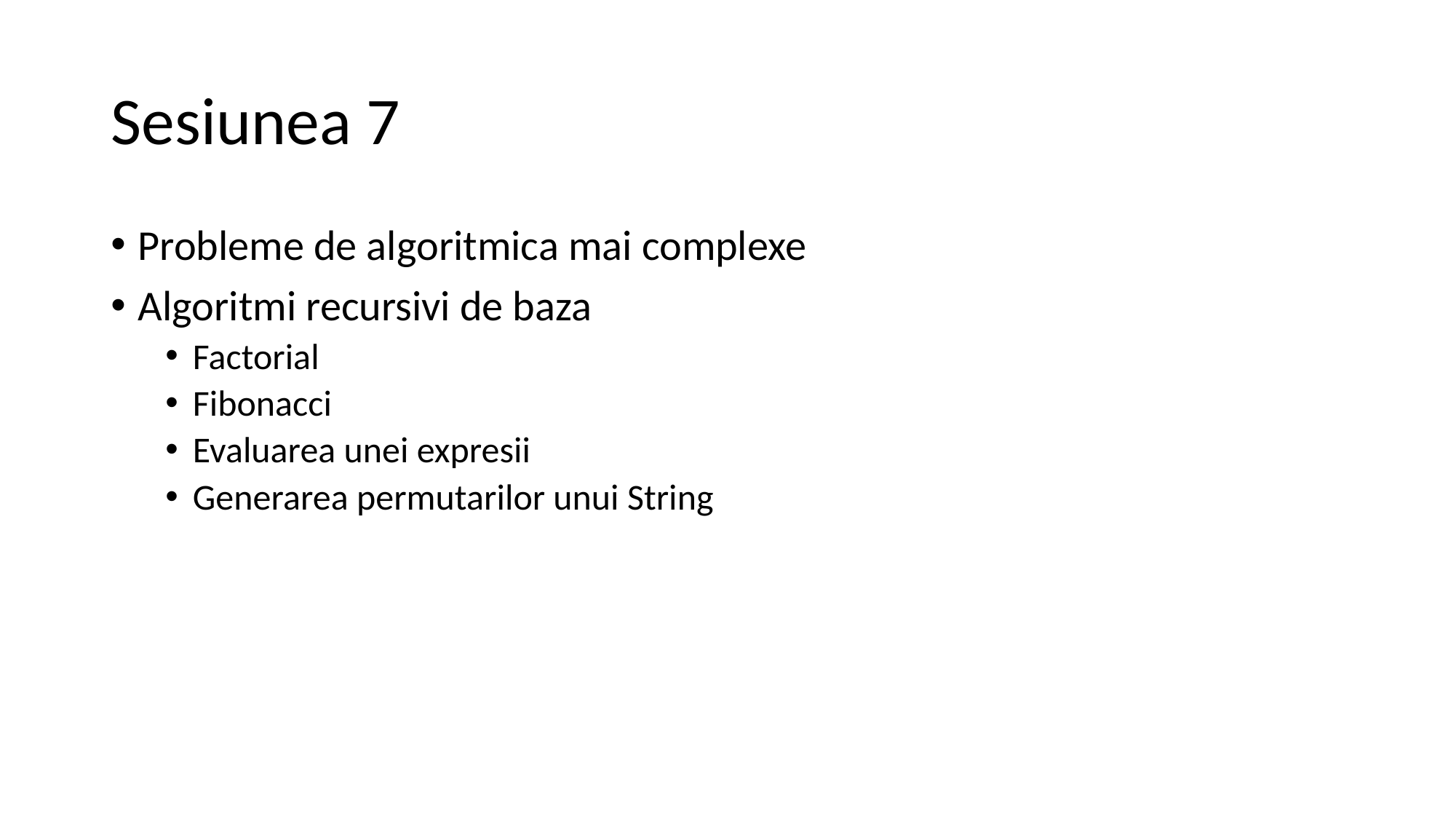

# Sesiunea 7
Probleme de algoritmica mai complexe
Algoritmi recursivi de baza
Factorial
Fibonacci
Evaluarea unei expresii
Generarea permutarilor unui String